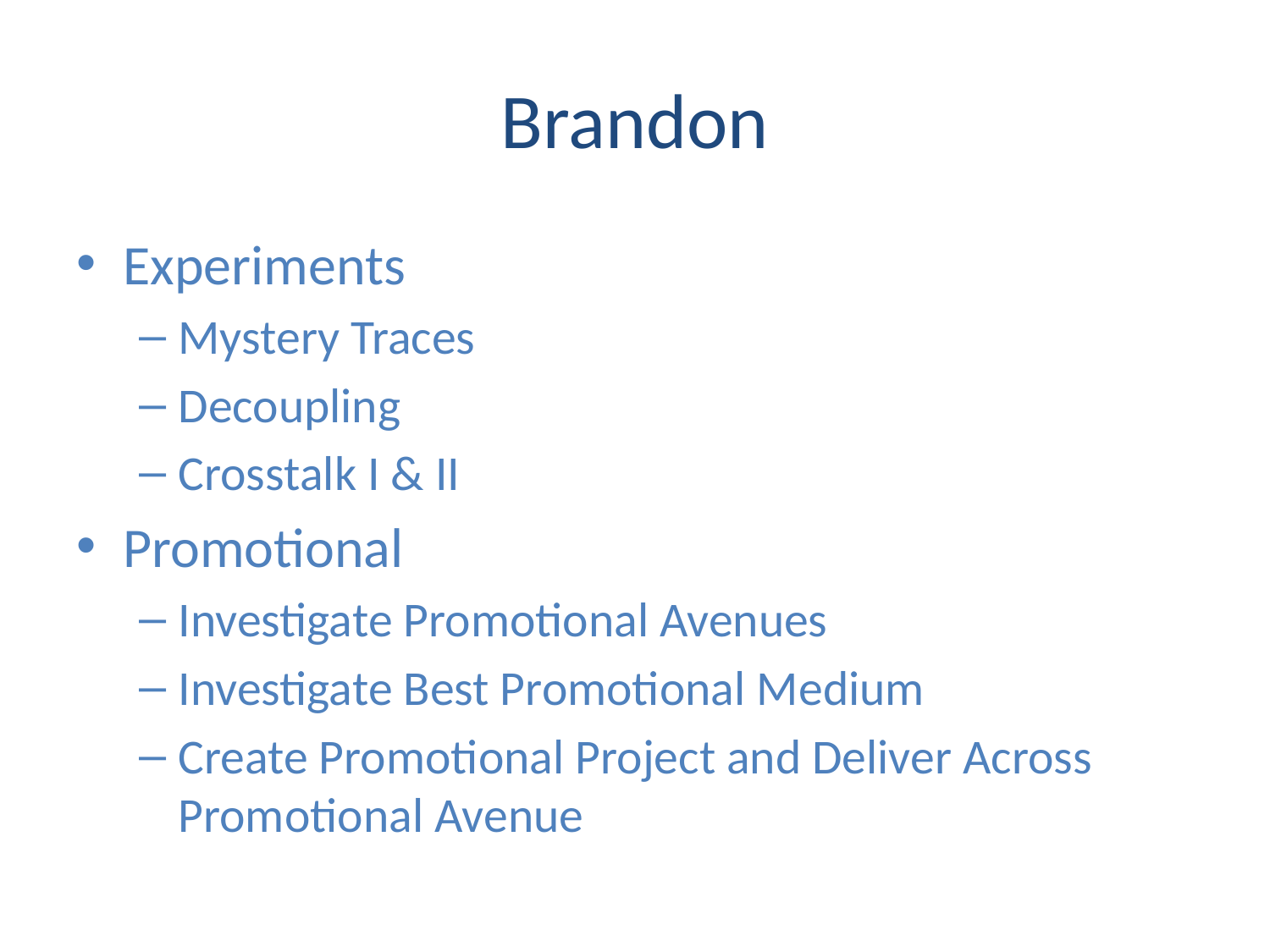

# Brandon
Experiments
Mystery Traces
Decoupling
Crosstalk I & II
Promotional
Investigate Promotional Avenues
Investigate Best Promotional Medium
Create Promotional Project and Deliver Across Promotional Avenue